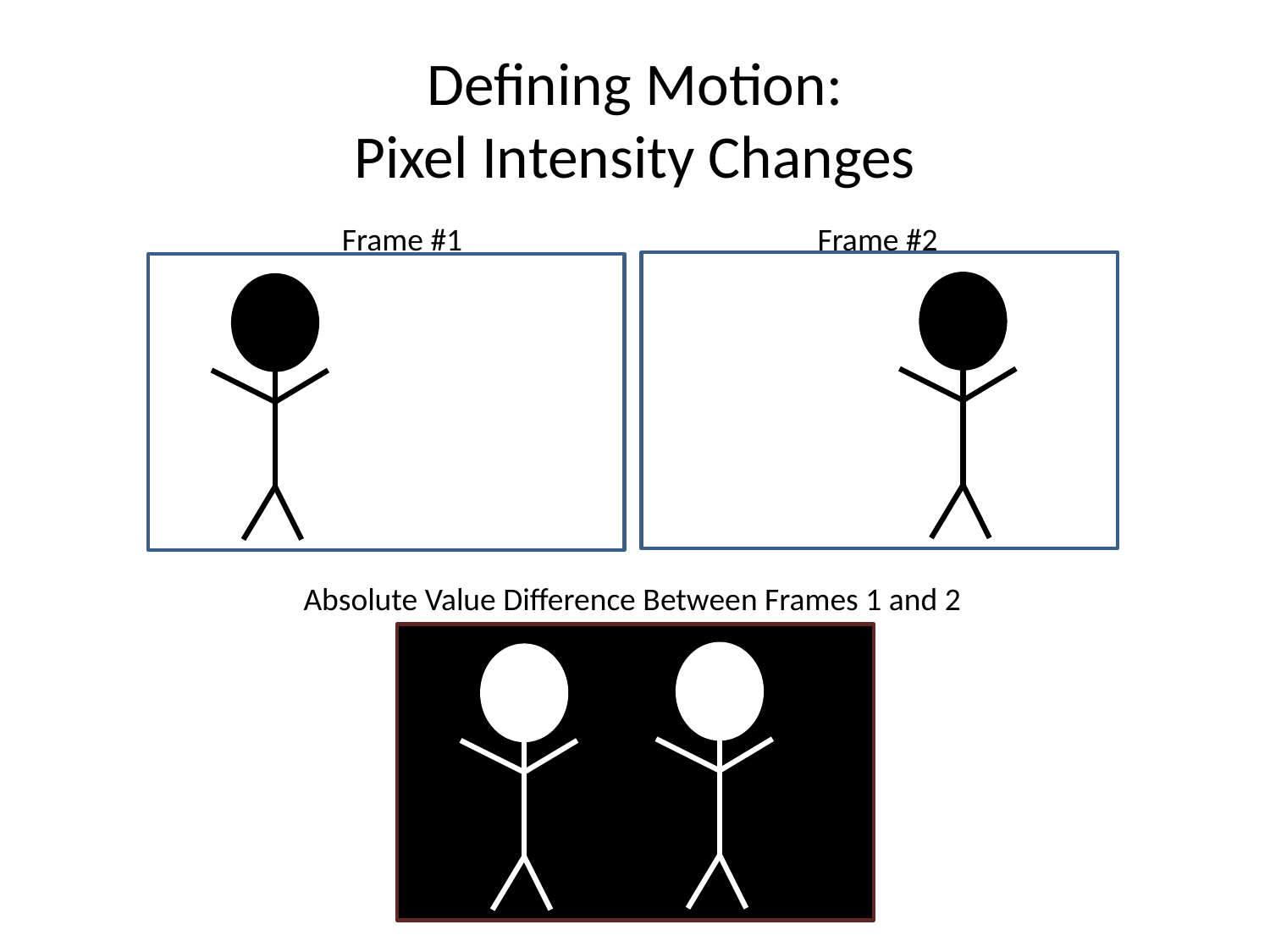

# Defining Motion: Pixel Intensity Changes
Frame #2
Frame #1

Absolute Value Difference Between Frames 1 and 2